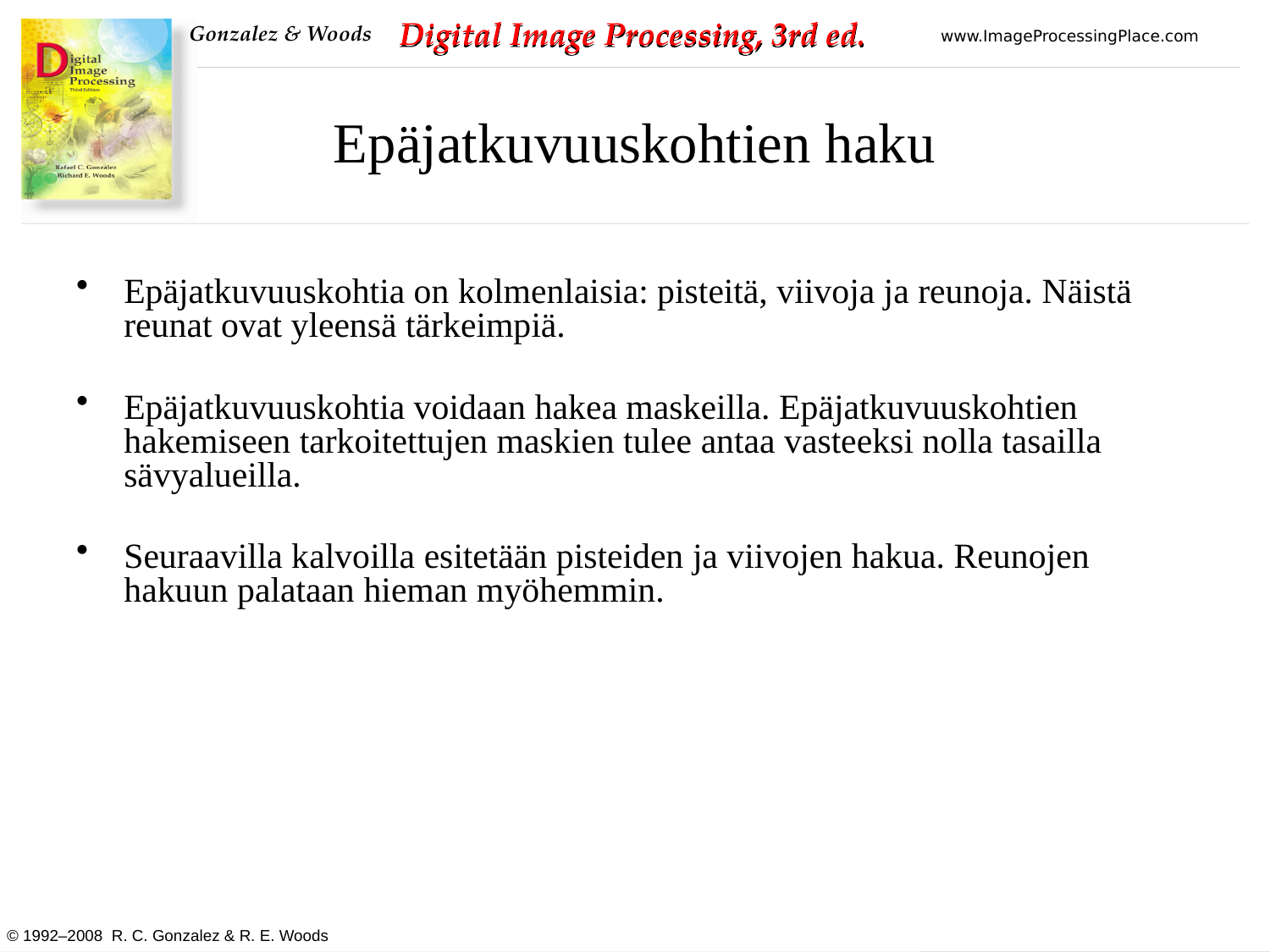

# Epäjatkuvuuskohtien haku
Epäjatkuvuuskohtia on kolmenlaisia: pisteitä, viivoja ja reunoja. Näistä reunat ovat yleensä tärkeimpiä.

Epäjatkuvuuskohtia voidaan hakea maskeilla. Epäjatkuvuuskohtien hakemiseen tarkoitettujen maskien tulee antaa vasteeksi nolla tasailla sävyalueilla.

Seuraavilla kalvoilla esitetään pisteiden ja viivojen hakua. Reunojen hakuun palataan hieman myöhemmin.